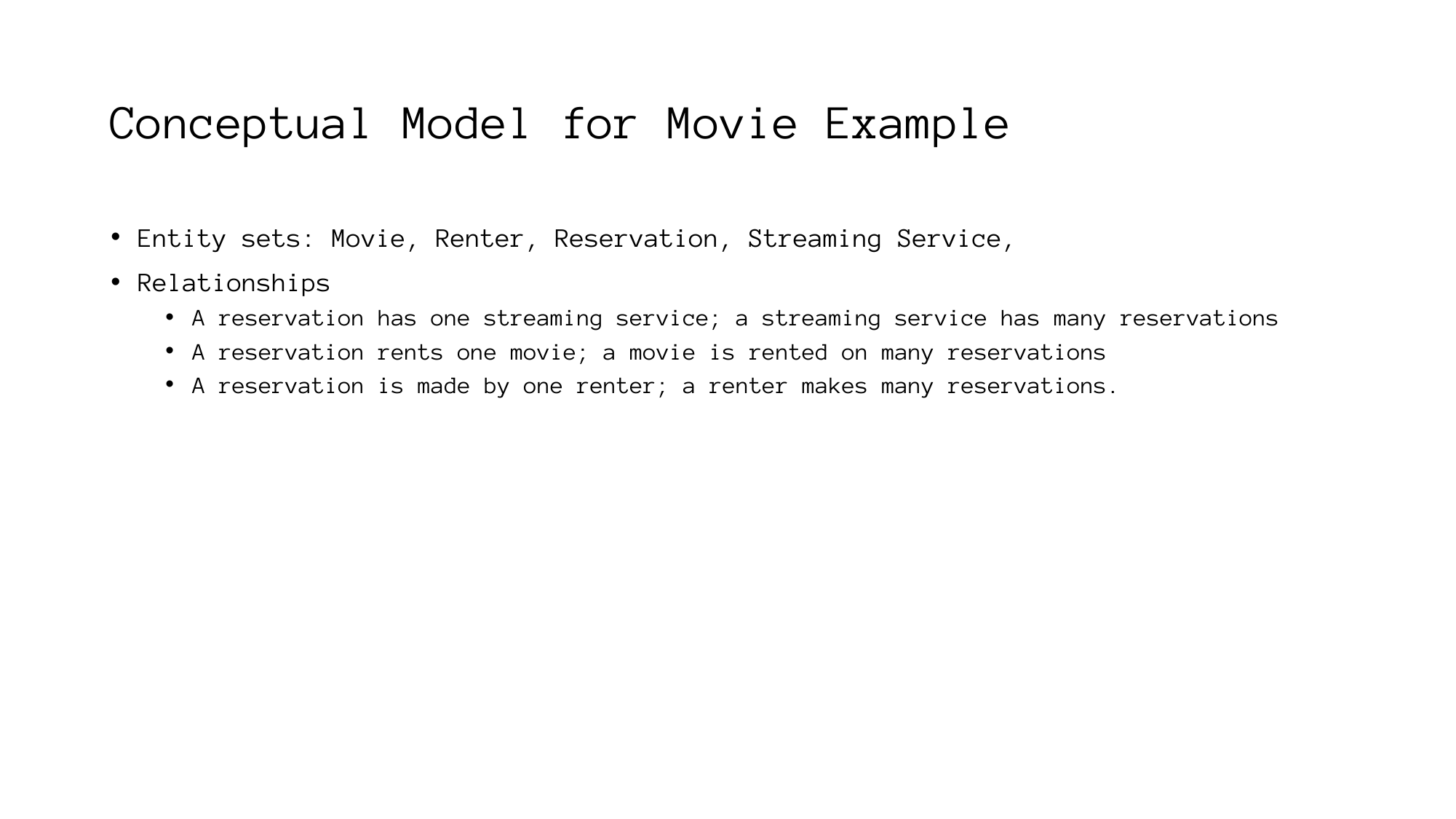

# Conceptual Model for Movie Example
Entity sets: Movie, Renter, Reservation, Streaming Service,
Relationships
A reservation has one streaming service; a streaming service has many reservations
A reservation rents one movie; a movie is rented on many reservations
A reservation is made by one renter; a renter makes many reservations.